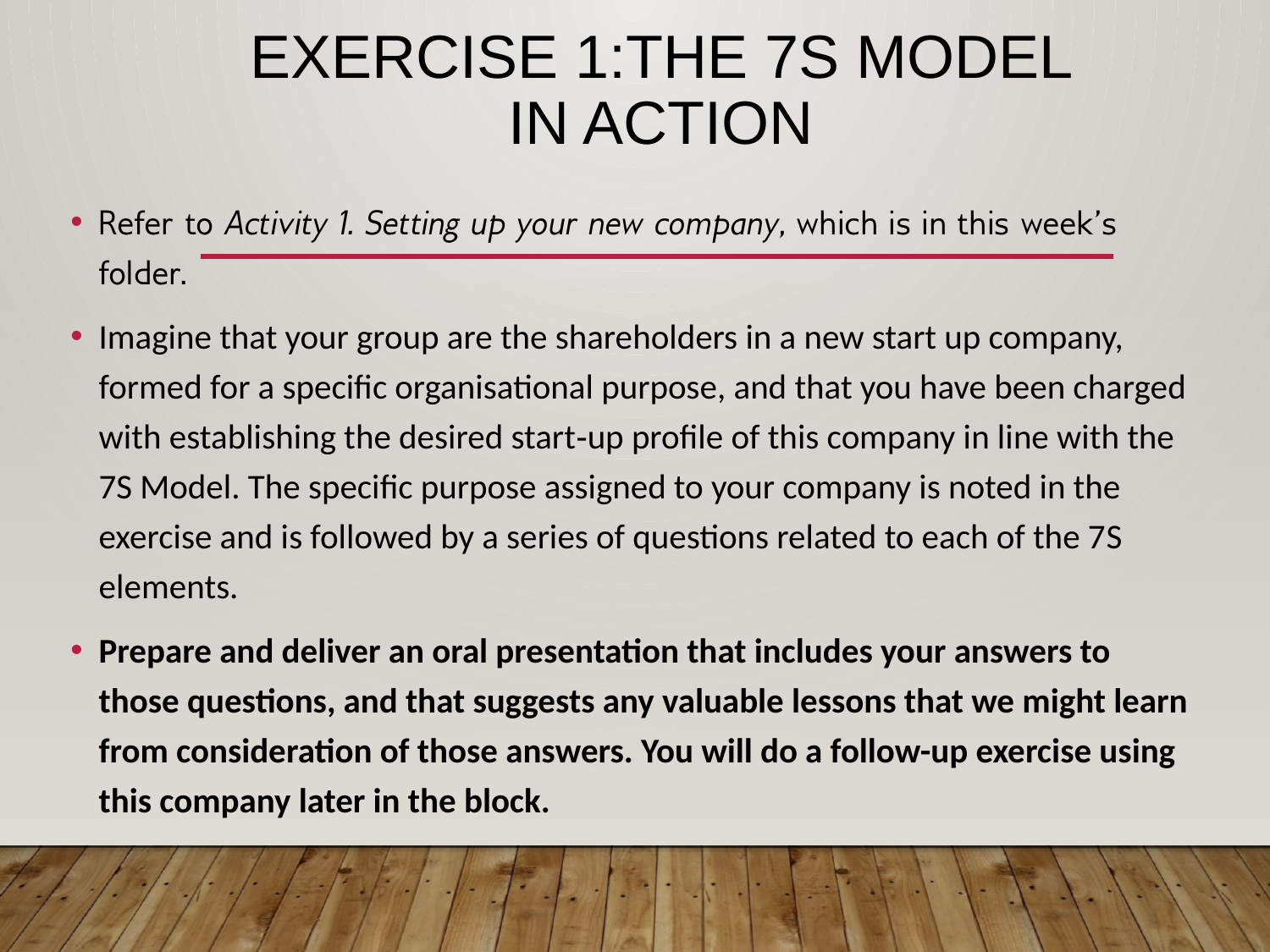

# Exercise 1:The 7S Model in action
Refer to Activity 1. Setting up your new company, which is in this week’s folder.
Imagine that your group are the shareholders in a new start up company, formed for a specific organisational purpose, and that you have been charged with establishing the desired start‐up profile of this company in line with the 7S Model. The specific purpose assigned to your company is noted in the exercise and is followed by a series of questions related to each of the 7S elements.
Prepare and deliver an oral presentation that includes your answers to those questions, and that suggests any valuable lessons that we might learn from consideration of those answers. You will do a follow-up exercise using this company later in the block.